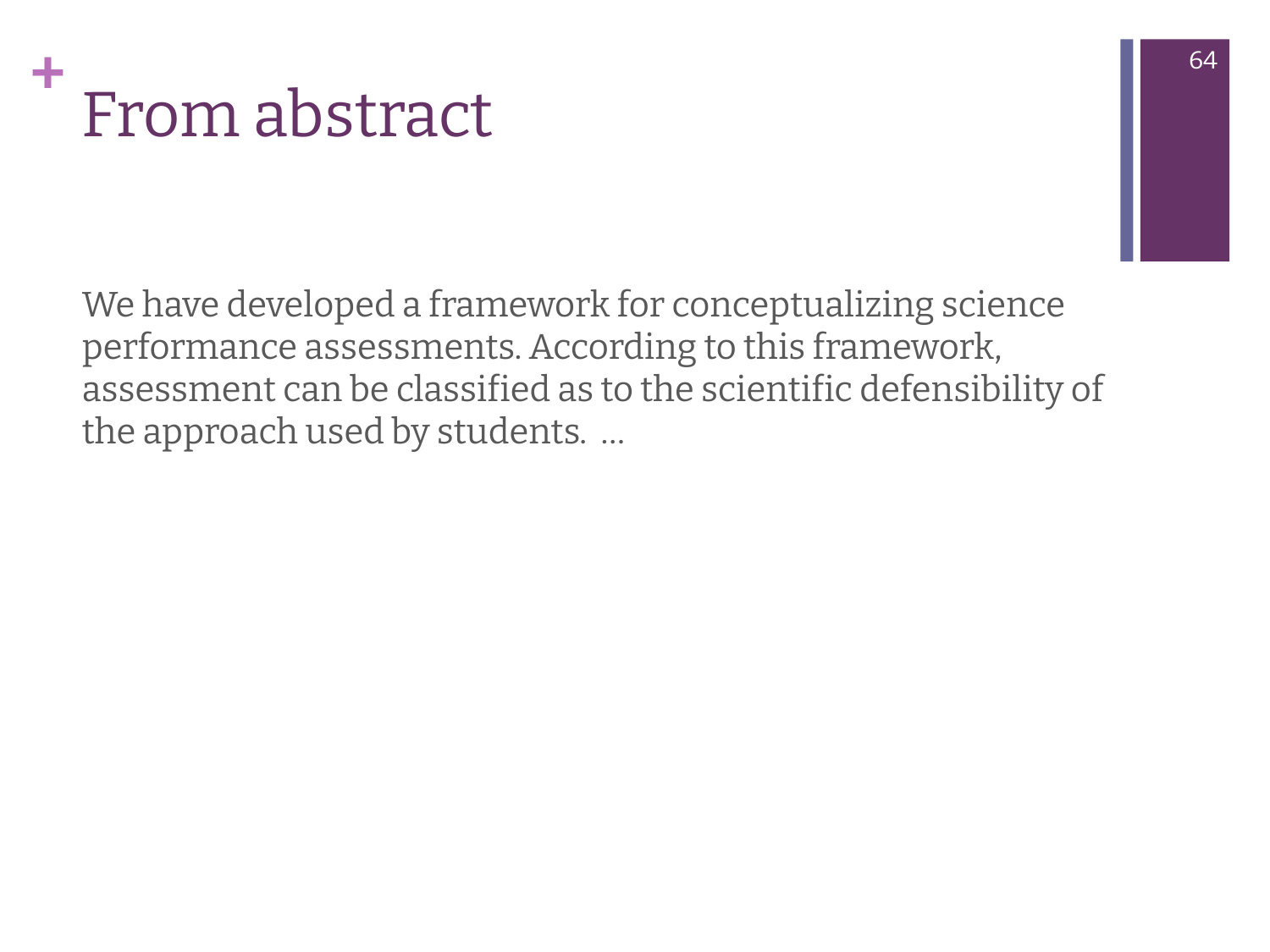

64
# From abstract
We have developed a framework for conceptualizing science performance assessments. According to this framework, assessment can be classified as to the scientific defensibility of the approach used by students.  …